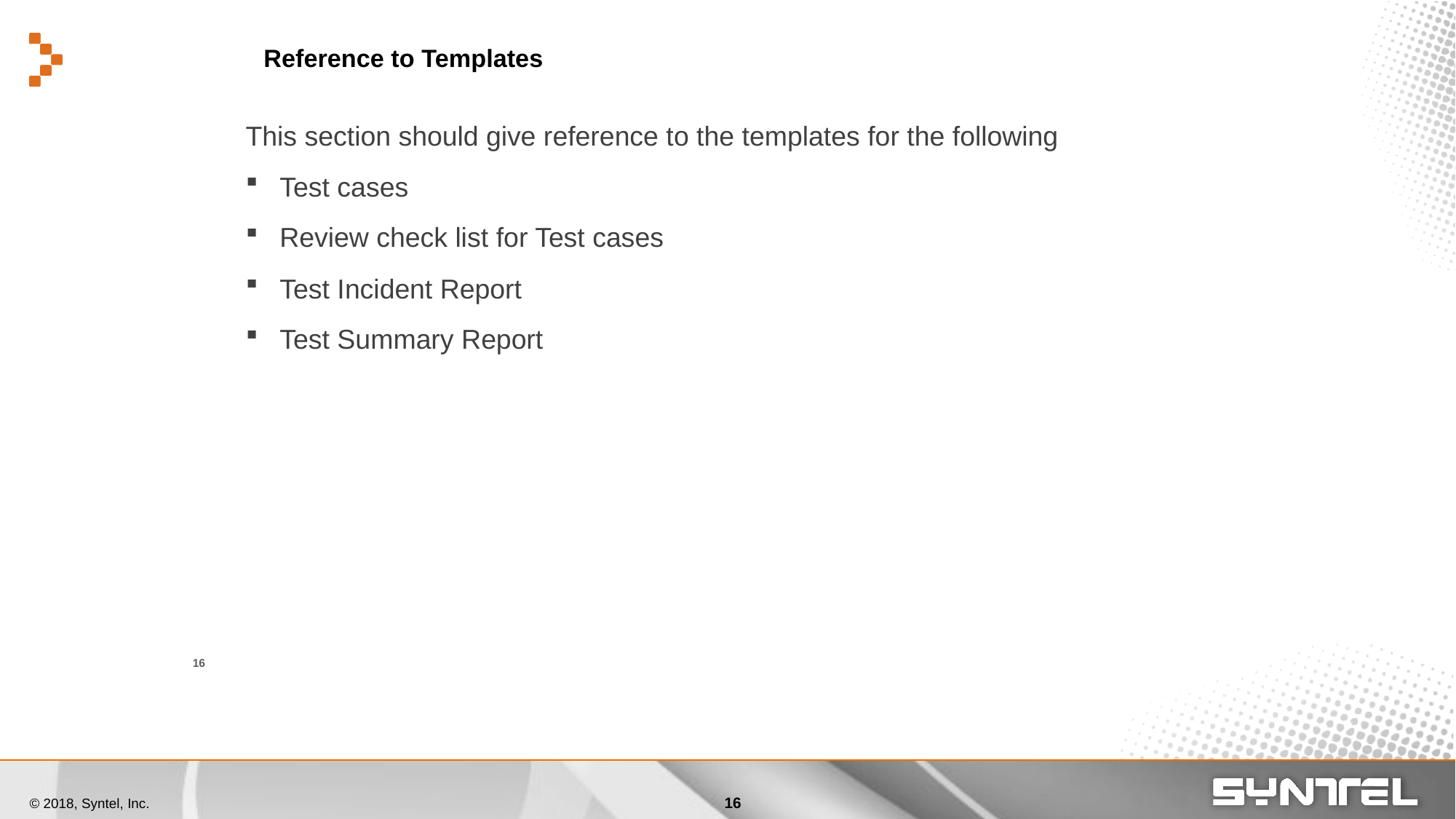

# Reference to Templates
This section should give reference to the templates for the following
Test cases
Review check list for Test cases
Test Incident Report
Test Summary Report

16